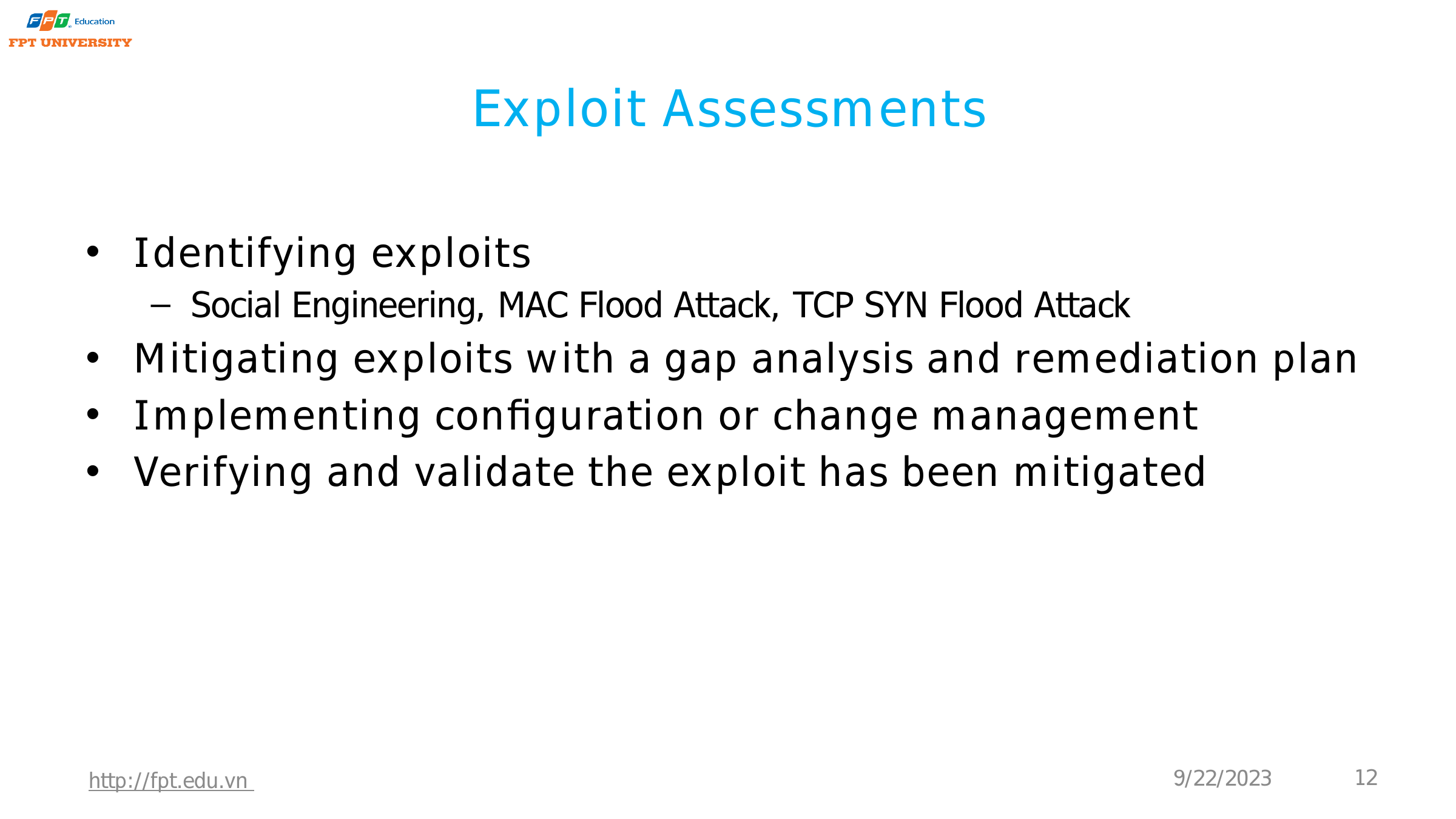

# Exploit Assessments
Identifying exploits
Social Engineering, MAC Flood Attack, TCP SYN Flood Attack
Mitigating exploits with a gap analysis and remediation plan
Implementing configuration or change management
Verifying and validate the exploit has been mitigated
http://fpt.edu.vn
9/22/2023
12